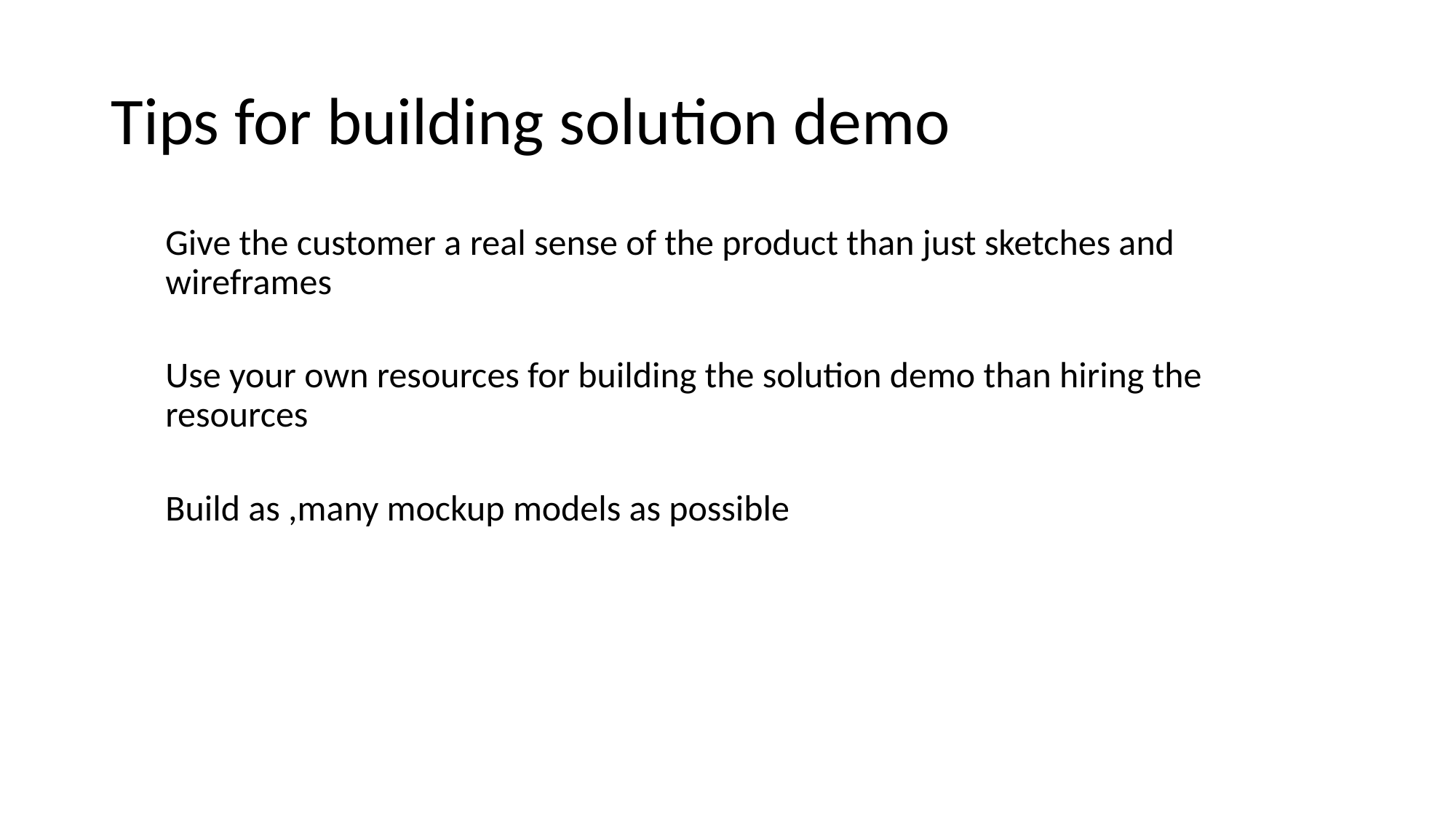

# Tips for building solution demo
Give the customer a real sense of the product than just sketches and wireframes

Use your own resources for building the solution demo than hiring the resources

Build as ,many mockup models as possible